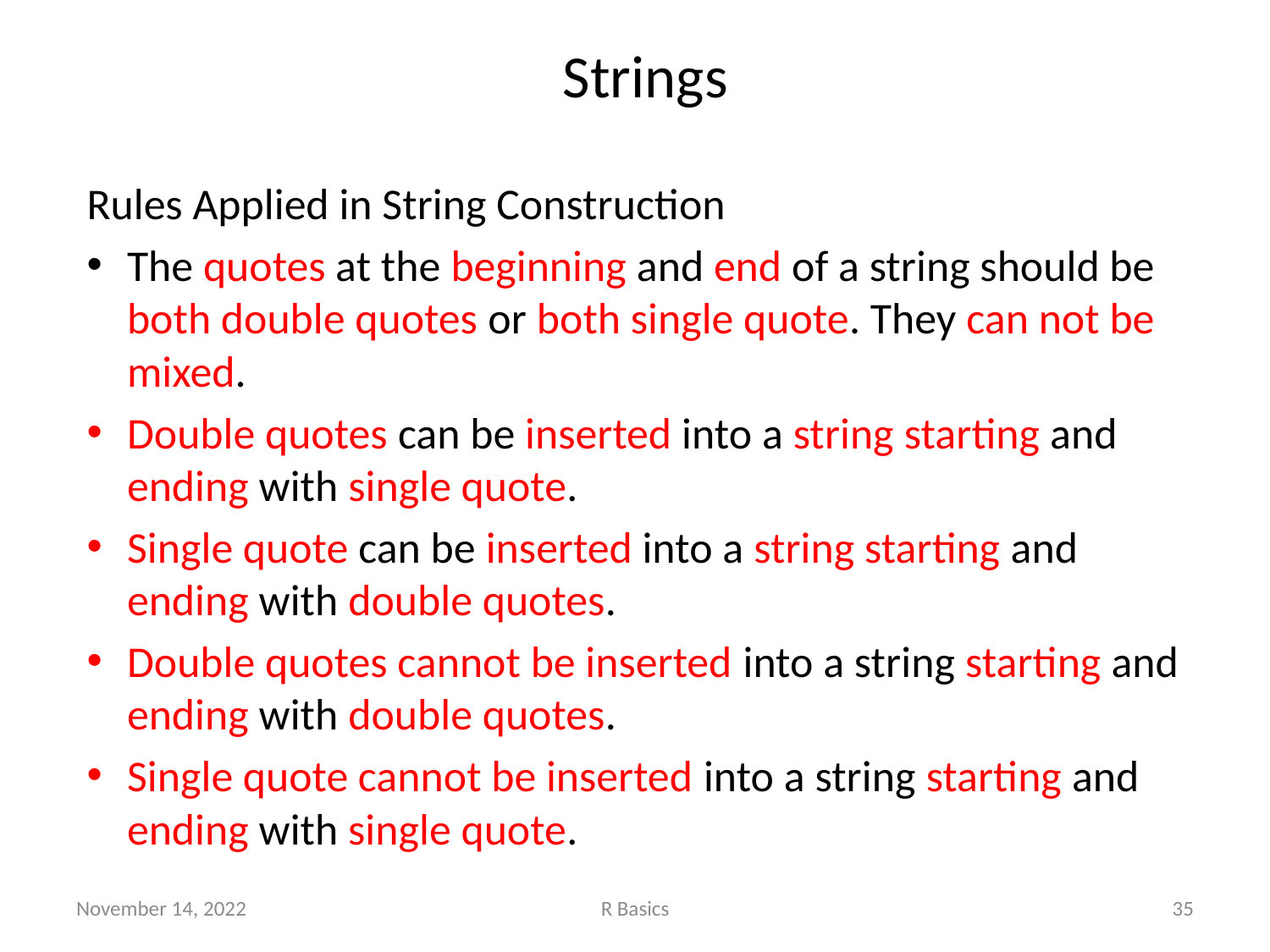

# Strings
Rules Applied in String Construction
The quotes at the beginning and end of a string should be both double quotes or both single quote. They can not be mixed.
Double quotes can be inserted into a string starting and ending with single quote.
Single quote can be inserted into a string starting and ending with double quotes.
Double quotes cannot be inserted into a string starting and ending with double quotes.
Single quote cannot be inserted into a string starting and ending with single quote.

November 14, 2022
R Basics
35